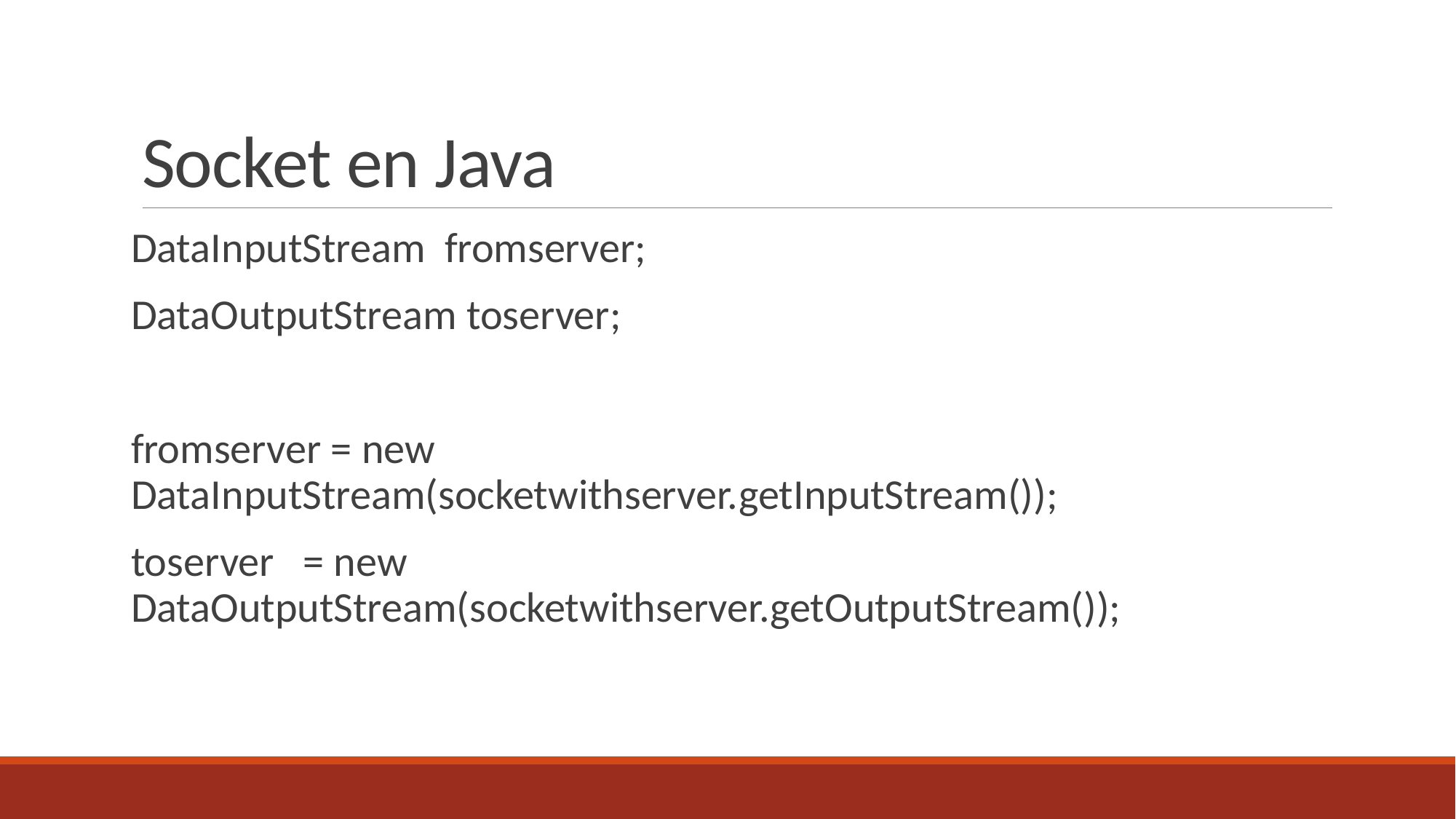

# Socket en Java
DataInputStream  fromserver;
DataOutputStream toserver;

fromserver = new DataInputStream(socketwithserver.getInputStream());
toserver   = new DataOutputStream(socketwithserver.getOutputStream());